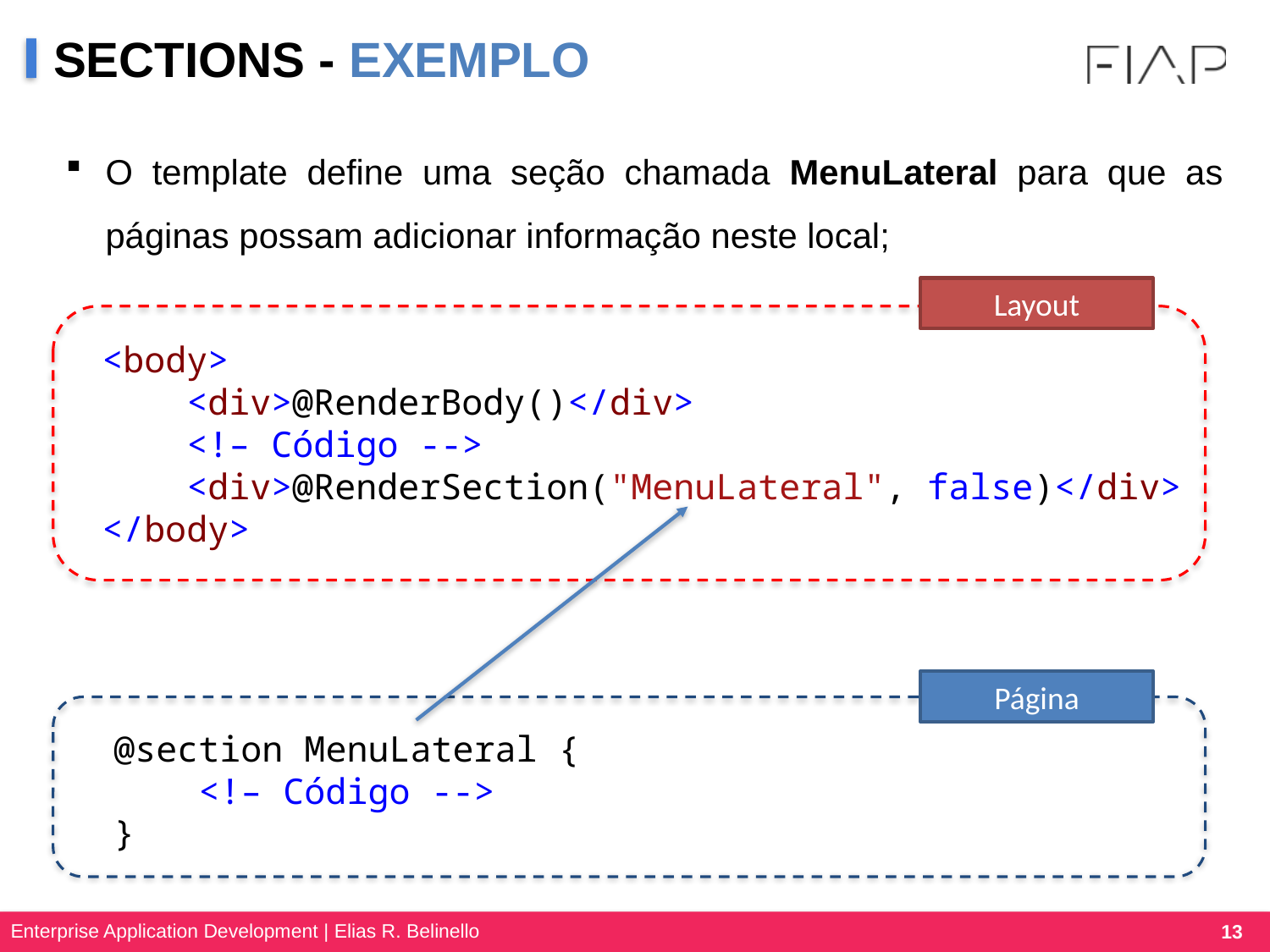

# SECTIONS - EXEMPLO
O template define uma seção chamada MenuLateral para que as páginas possam adicionar informação neste local;

Layout

<body>
    <div>@RenderBody()</div>
    <!– Código -->
    <div>@RenderSection("MenuLateral", false)</div>
</body>
Página

@section MenuLateral {
    <!– Código -->
}